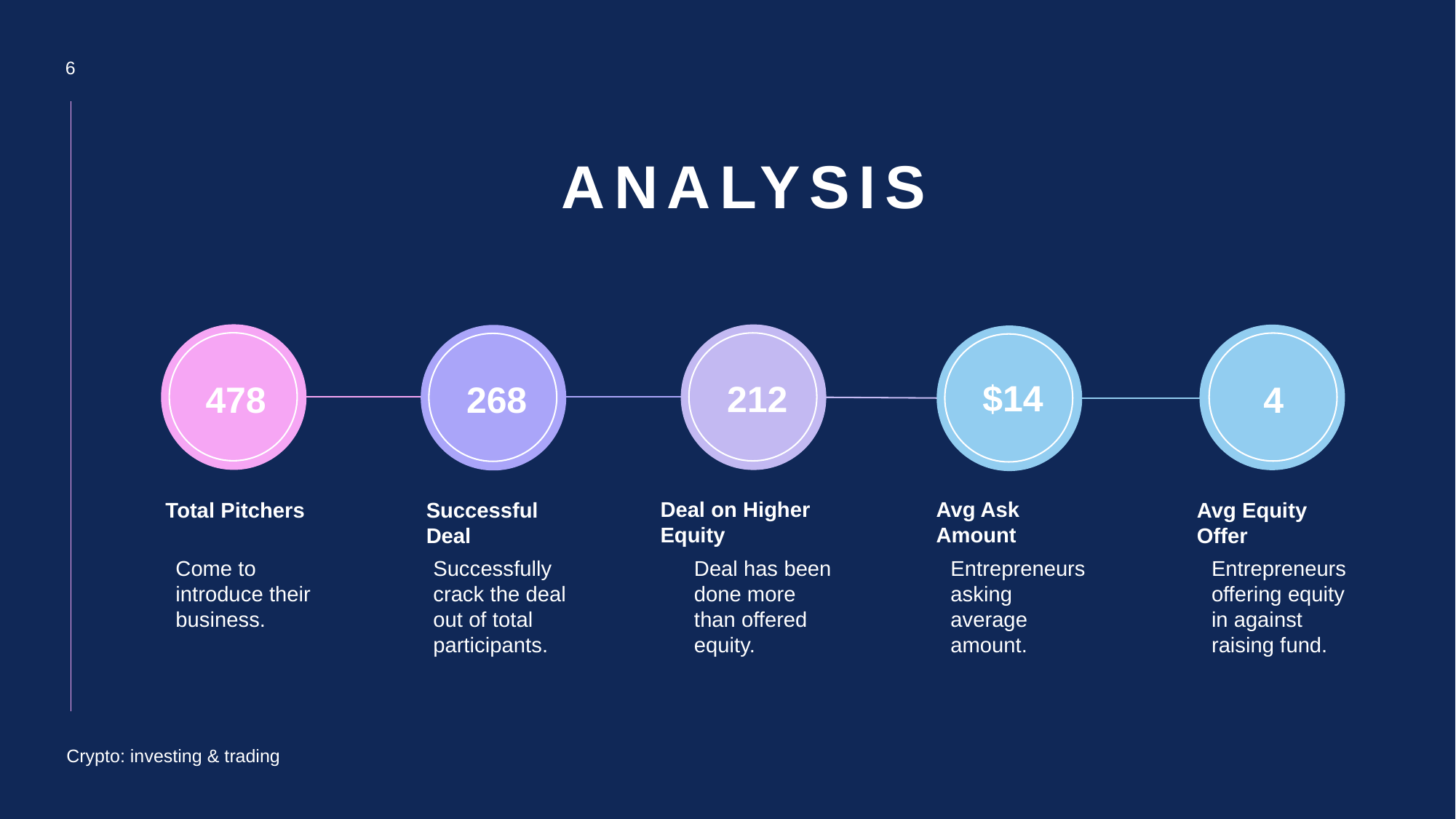

6
# Analysis
$14
212
268
4
478
Deal on Higher Equity
Avg Ask Amount
Total Pitchers
Successful Deal
Avg Equity Offer
Successfully crack the deal out of total participants.
Come to introduce their business.
Deal has been done more than offered equity.
Entrepreneurs asking average amount.
Entrepreneurs offering equity in against raising fund.
Crypto: investing & trading